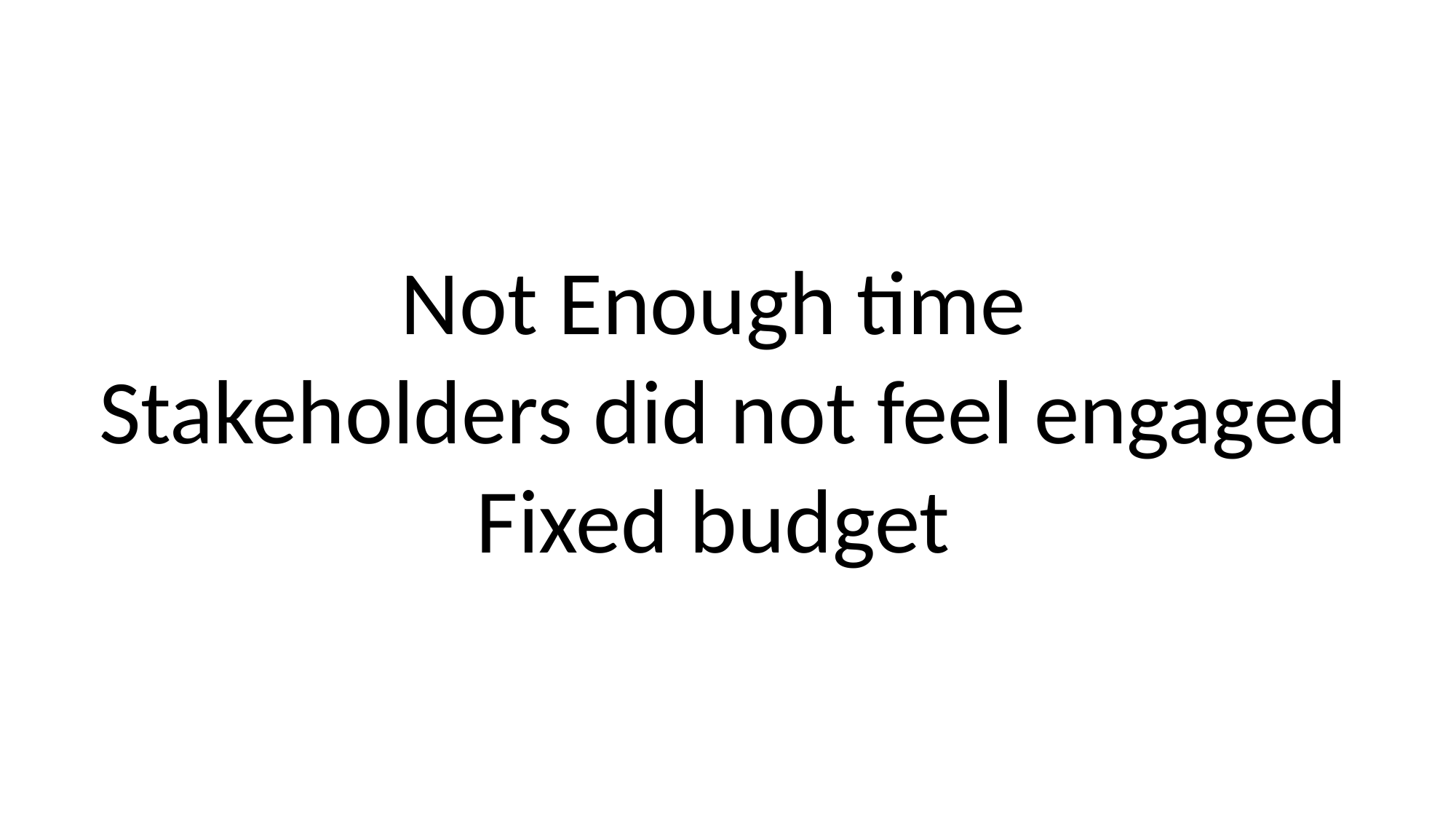

Not Enough time
Stakeholders did not feel engaged
Fixed budget